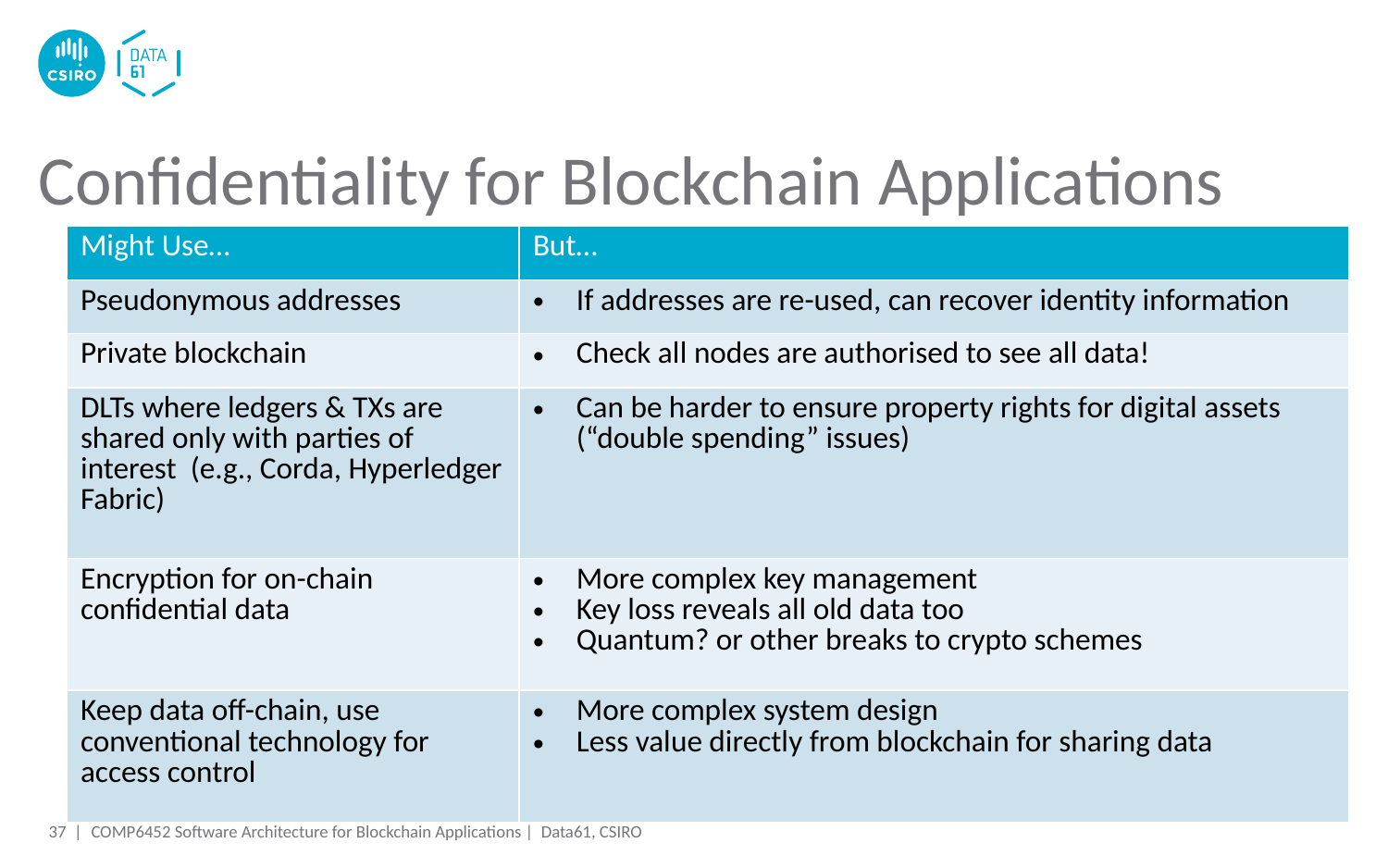

# Confidentiality for Blockchain Applications
| Might Use… | But… |
| --- | --- |
| Pseudonymous addresses | If addresses are re-used, can recover identity information |
| Private blockchain | Check all nodes are authorised to see all data! |
| DLTs where ledgers & TXs are shared only with parties of interest (e.g., Corda, Hyperledger Fabric) | Can be harder to ensure property rights for digital assets (“double spending” issues) |
| Encryption for on-chain confidential data | More complex key management Key loss reveals all old data too Quantum? or other breaks to crypto schemes |
| Keep data off-chain, use conventional technology for access control | More complex system design Less value directly from blockchain for sharing data |
37  |
COMP6452 Software Architecture for Blockchain Applications |  Data61, CSIRO